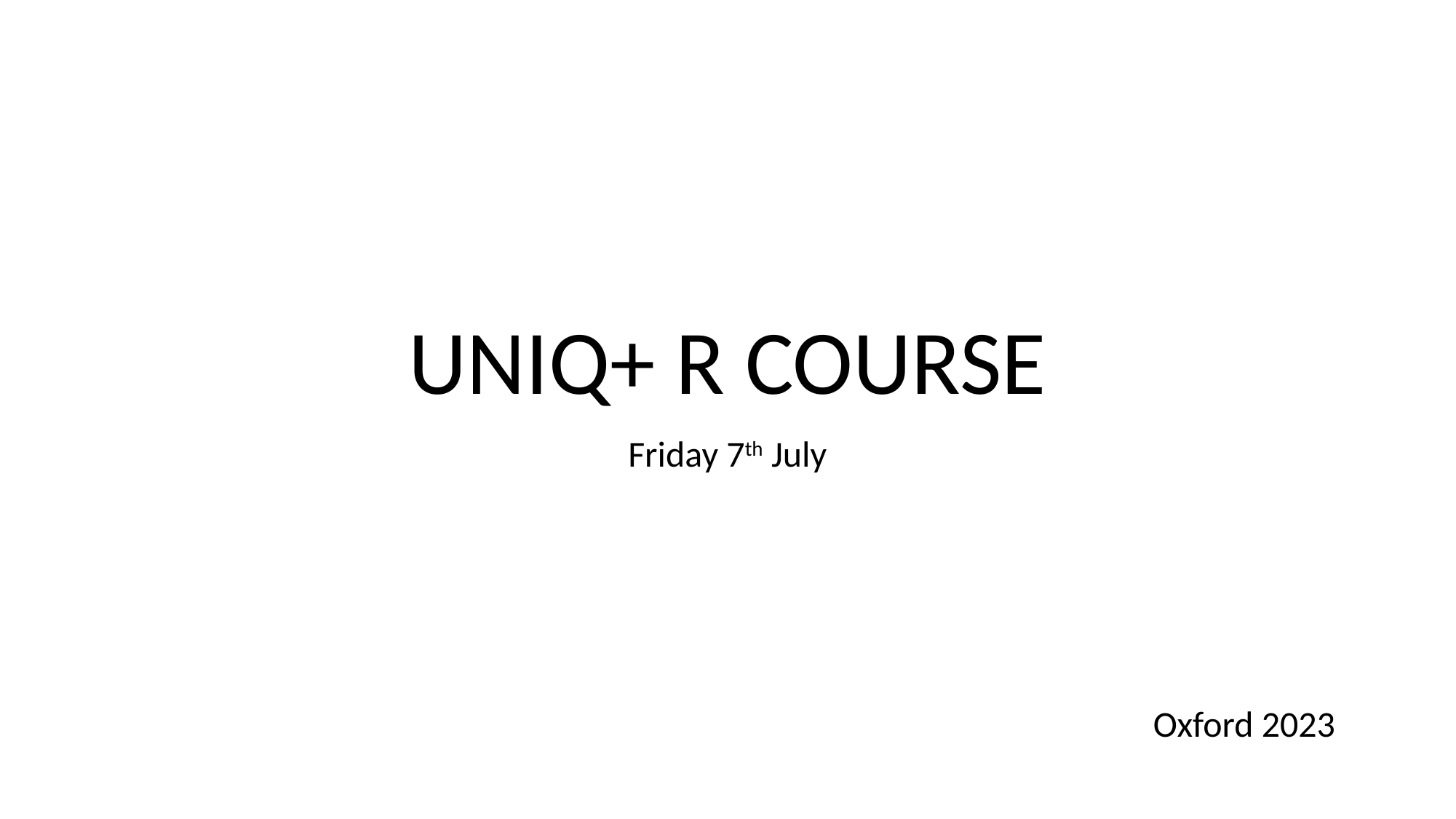

# UNIQ+ R COURSE
Friday 7th July
Oxford 2023